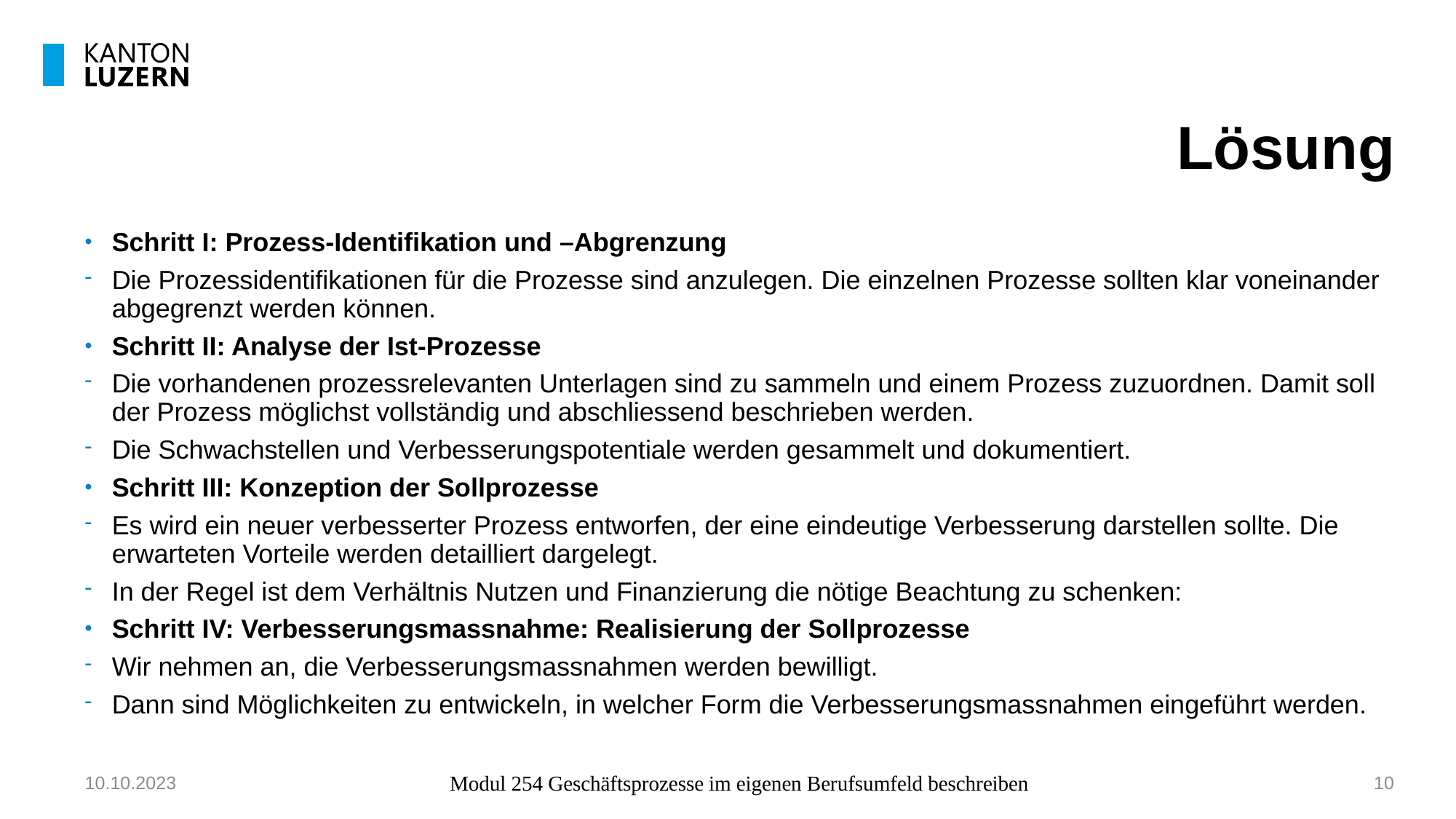

# Lösung
Schritt I: Prozess-Identifikation und –Abgrenzung
Die Prozessidentifikationen für die Prozesse sind anzulegen. Die einzelnen Prozesse sollten klar voneinander abgegrenzt werden können.
Schritt II: Analyse der Ist-Prozesse
Die vorhandenen prozessrelevanten Unterlagen sind zu sammeln und einem Prozess zuzuordnen. Damit soll der Prozess möglichst vollständig und abschliessend beschrieben werden.
Die Schwachstellen und Verbesserungspotentiale werden gesammelt und dokumentiert.
Schritt III: Konzeption der Sollprozesse
Es wird ein neuer verbesserter Prozess entworfen, der eine eindeutige Verbesserung darstellen sollte. Die erwarteten Vorteile werden detailliert dargelegt.
In der Regel ist dem Verhältnis Nutzen und Finanzierung die nötige Beachtung zu schenken:
Schritt IV: Verbesserungsmassnahme: Realisierung der Sollprozesse
Wir nehmen an, die Verbesserungsmassnahmen werden bewilligt.
Dann sind Möglichkeiten zu entwickeln, in welcher Form die Verbesserungsmassnahmen eingeführt werden.

10.10.2023
Modul 254 Geschäftsprozesse im eigenen Berufsumfeld beschreiben
10